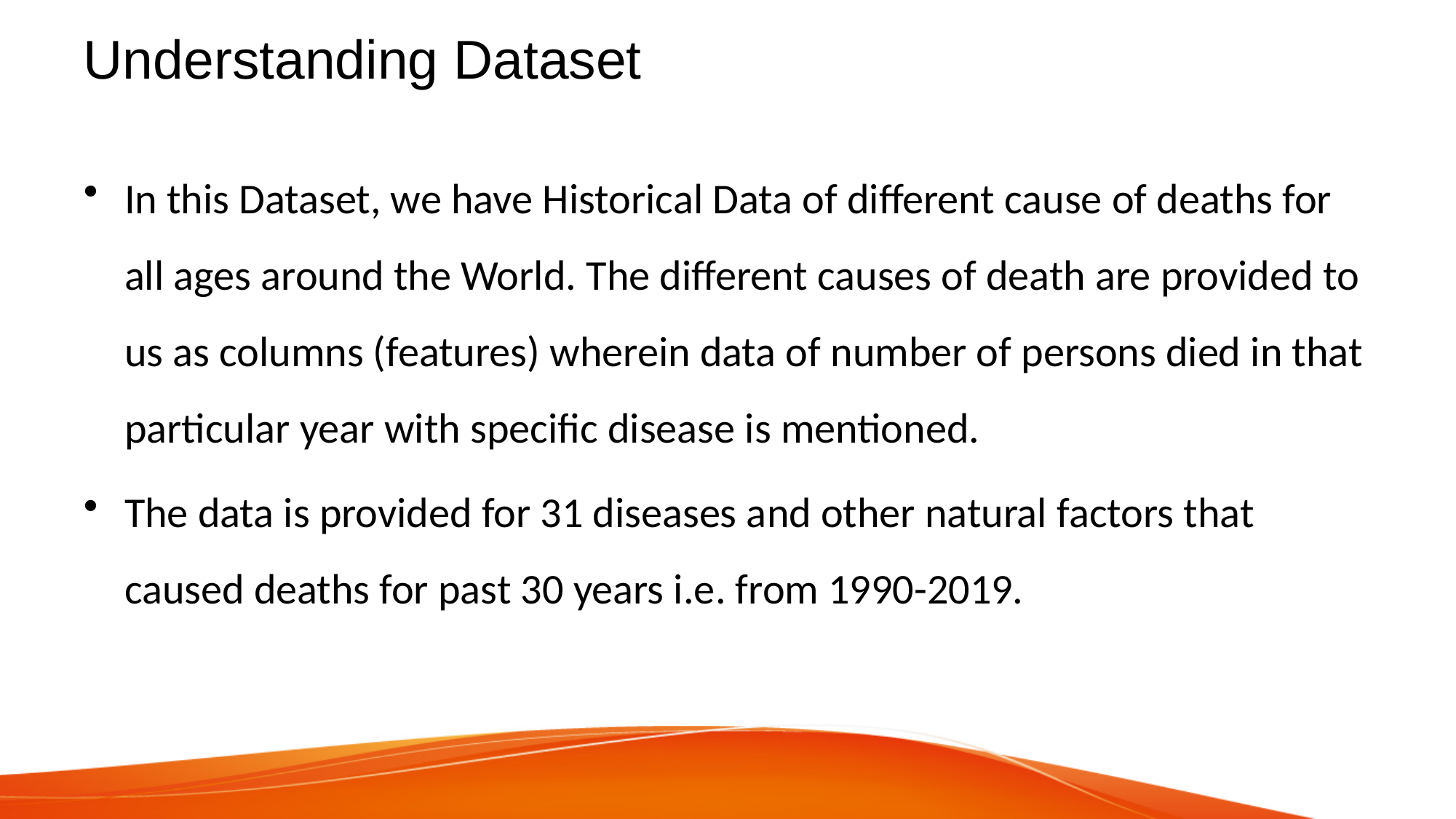

# Understanding Dataset
In this Dataset, we have Historical Data of different cause of deaths for all ages around the World. The different causes of death are provided to us as columns (features) wherein data of number of persons died in that particular year with specific disease is mentioned.
The data is provided for 31 diseases and other natural factors that caused deaths for past 30 years i.e. from 1990-2019.